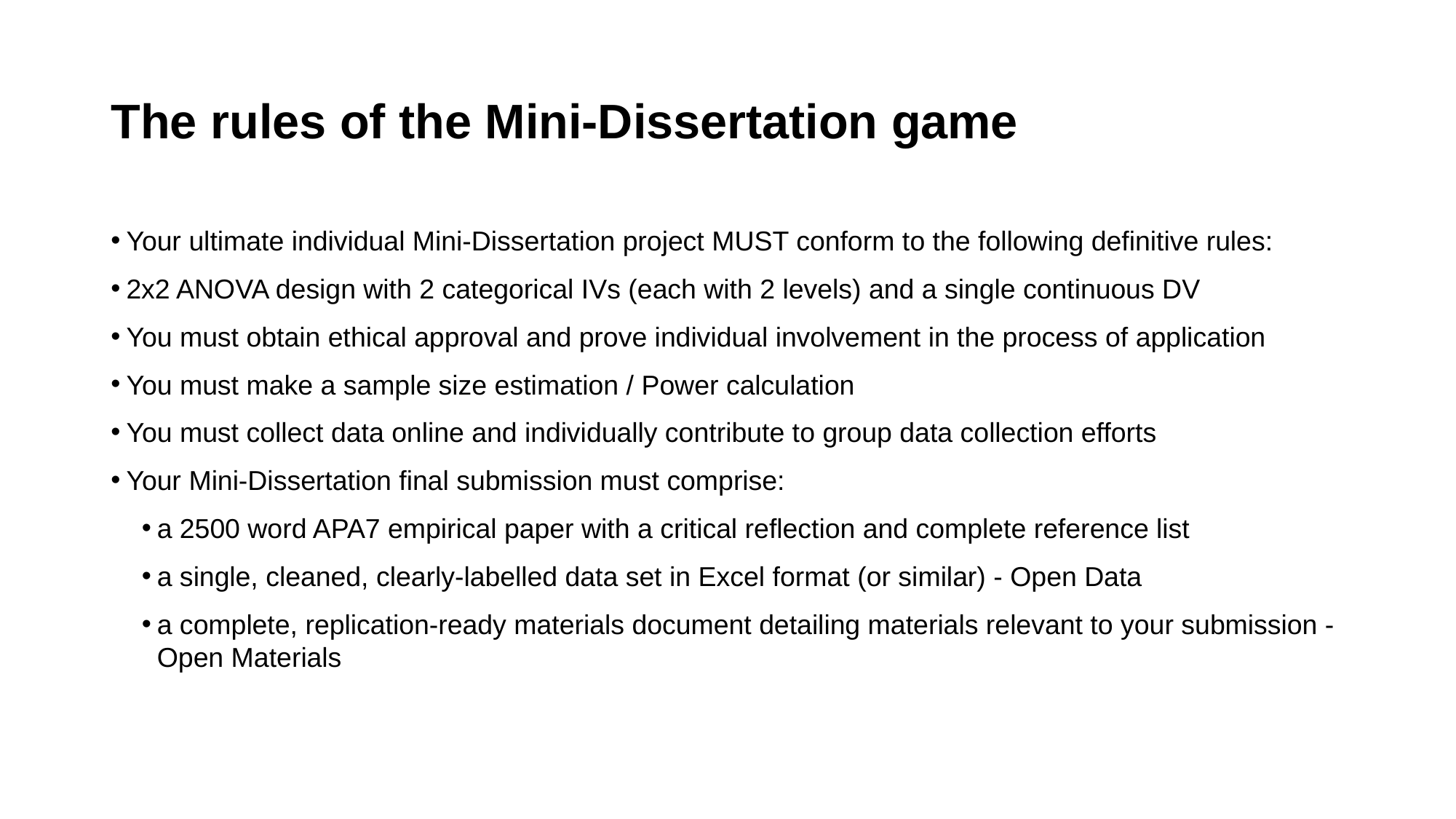

# The rules of the Mini-Dissertation game
Your ultimate individual Mini-Dissertation project MUST conform to the following definitive rules:
2x2 ANOVA design with 2 categorical IVs (each with 2 levels) and a single continuous DV
You must obtain ethical approval and prove individual involvement in the process of application
You must make a sample size estimation / Power calculation
You must collect data online and individually contribute to group data collection efforts
Your Mini-Dissertation final submission must comprise:
a 2500 word APA7 empirical paper with a critical reflection and complete reference list
a single, cleaned, clearly-labelled data set in Excel format (or similar) - Open Data
a complete, replication-ready materials document detailing materials relevant to your submission - Open Materials